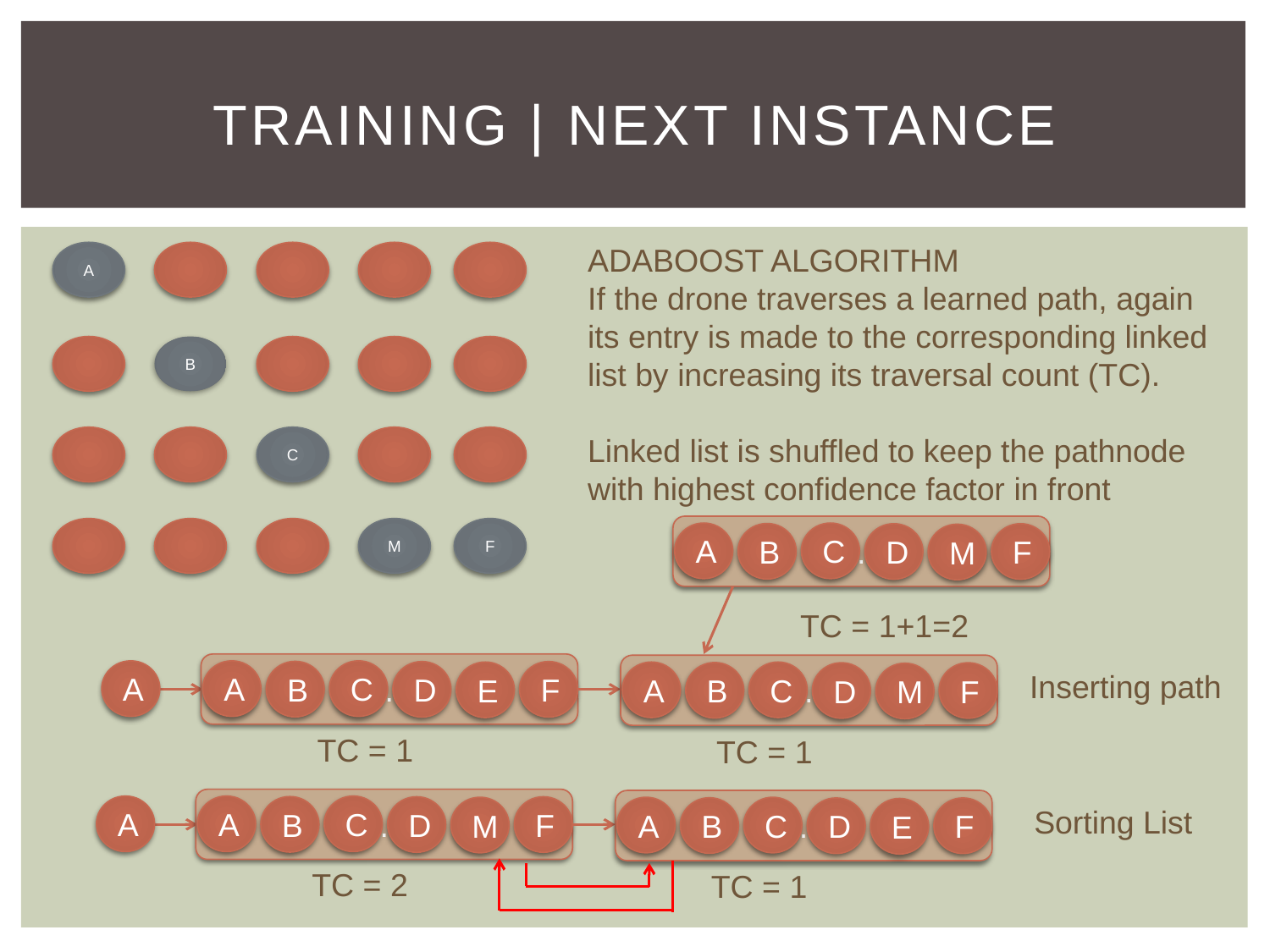

# Training | Next Instance
ADABOOST ALGORITHM
If the drone traverses a learned path, again its entry is made to the corresponding linked list by increasing its traversal count (TC).

Linked list is shuffled to keep the pathnode with highest confidence factor in front
A

B

C

.

M
F
A
C
B
D
F
M
TC = 1+1=2

.
.
Inserting path
A
A
C
B
D
F
E
A
C
B
D
F
M
TC = 1
TC = 1

.
.
Sorting List
A
A
C
B
D
F
M
A
C
B
D
F
E
TC = 2
TC = 1